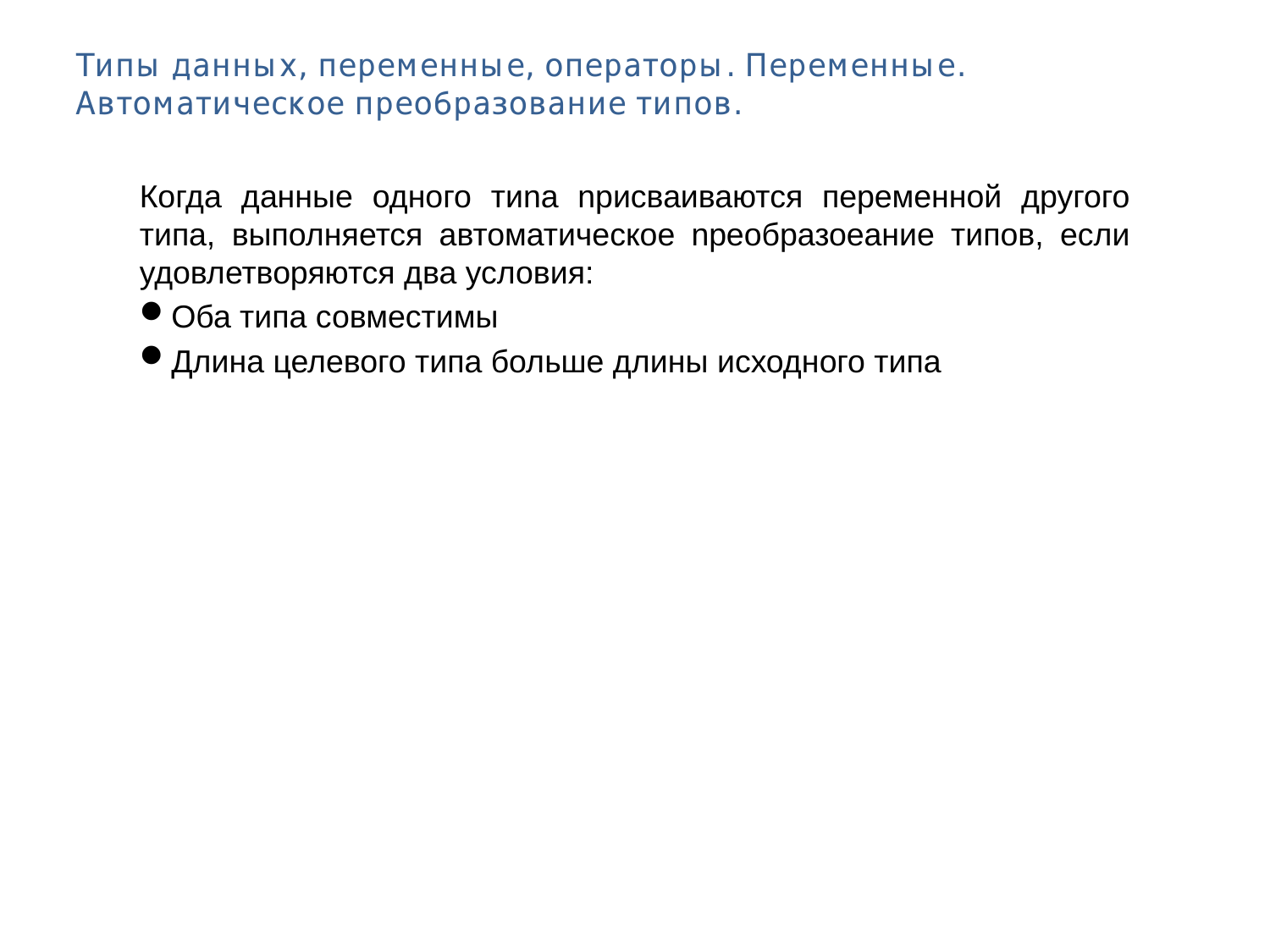

Типы данных, переменные, операторы. Переменные. Автоматическое преобразование типов.
Когда данные одного тиnа nрисваиваются переменной другого типа, выполня­ется автоматическое nреобразоеание типов, если удовлетворяются два условия:
Оба типа совместимы
Длина целевого типа больше длины исходного типа